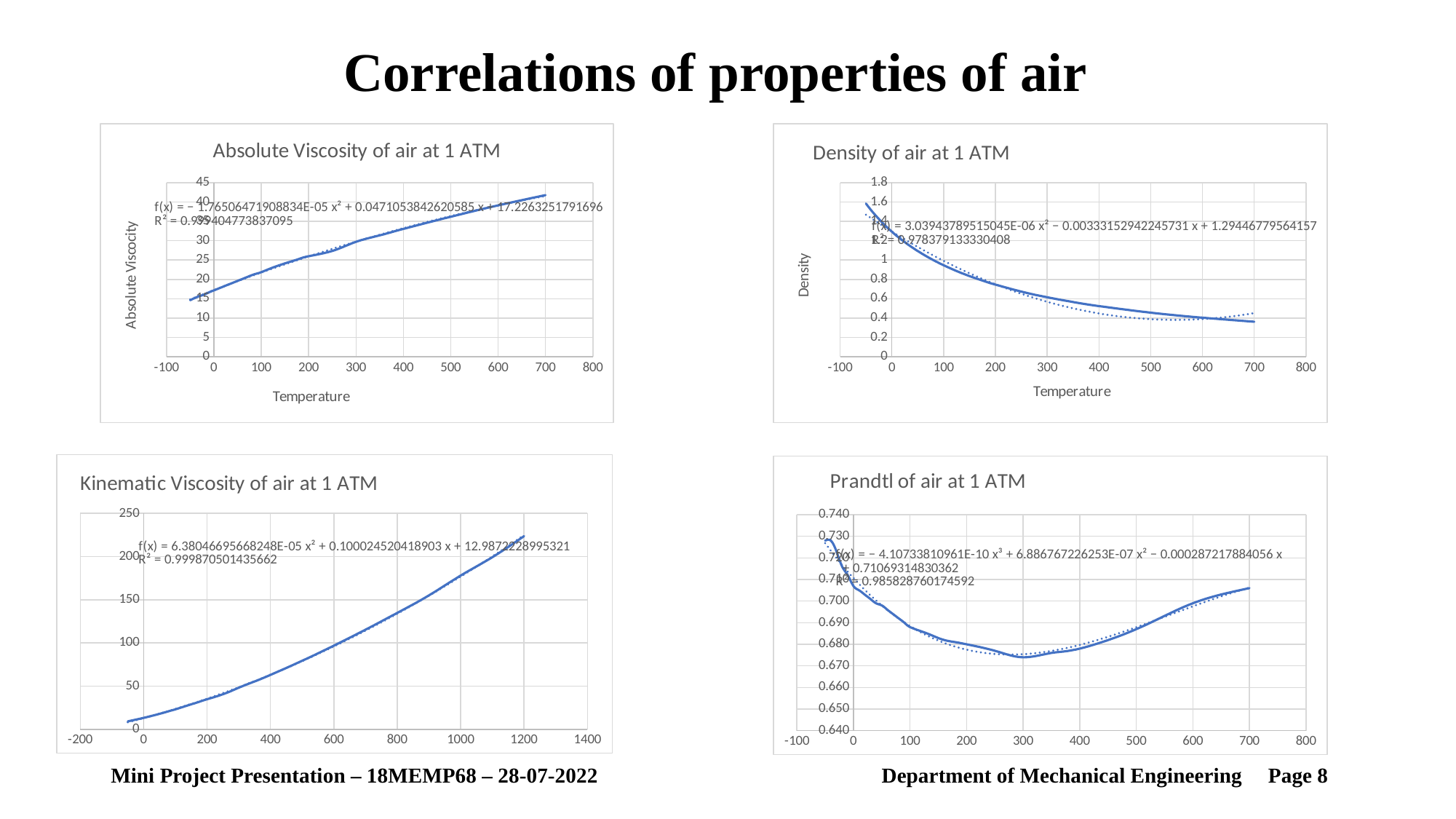

# Correlations of properties of air

### Chart: Absolute Viscosity of air at 1 ATM

| Category | Absolute Viscocity |
|---|---|

### Chart: Density of air at 1 ATM

| Category |  |
|---|---|

### Chart: Kinematic Viscosity of air at 1 ATM

| Category | Kinematic Viscocity |
|---|---|

### Chart: Prandtl of air at 1 ATM

| Category | Prandtl Number |
|---|---|
Mini Project Presentation – 18MEMP68 – 28-07-2022		                      Department of Mechanical Engineering     Page 8